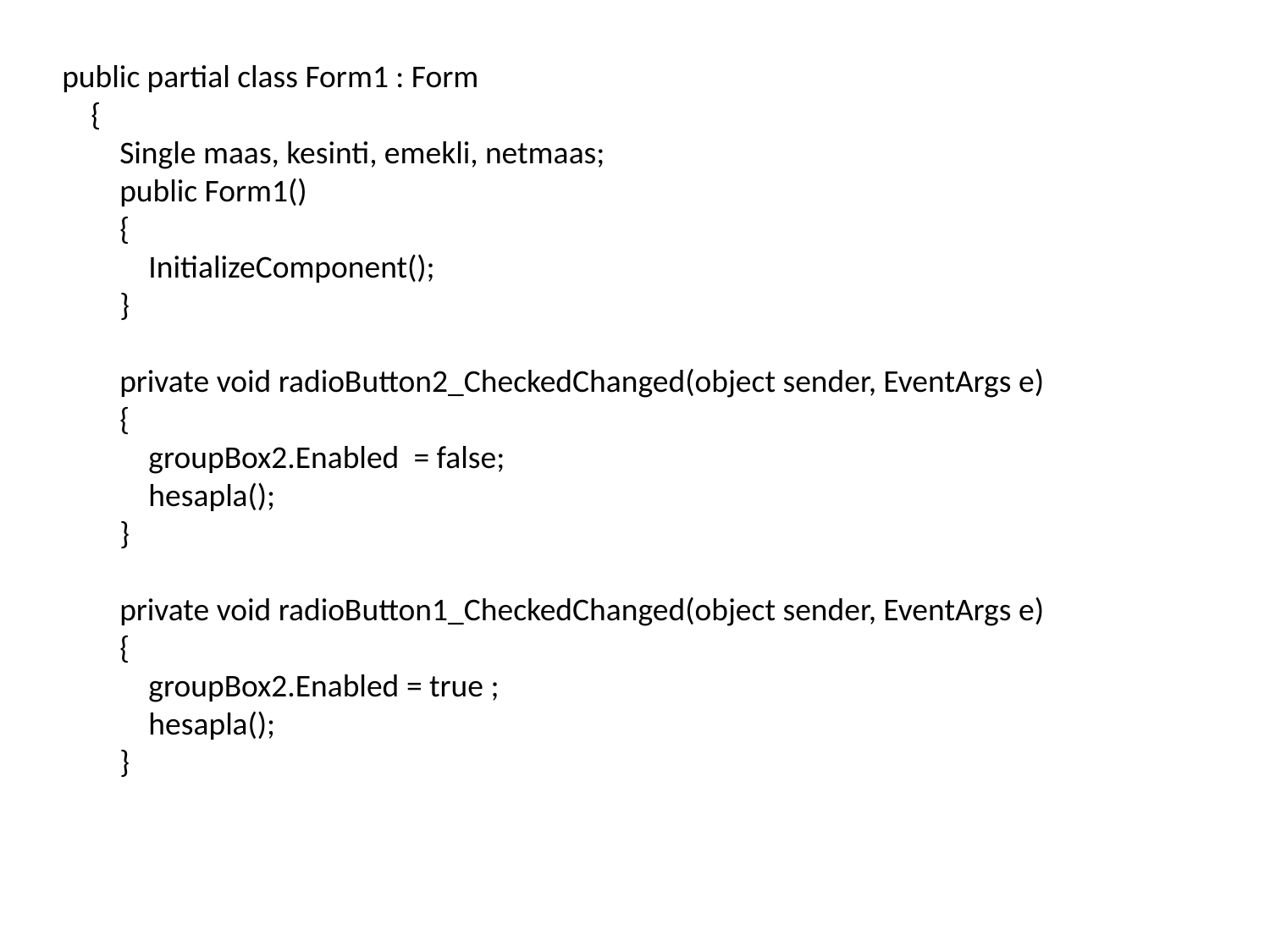

public partial class Form1 : Form
    {
        Single maas, kesinti, emekli, netmaas;
        public Form1()
        {
            InitializeComponent();
        }

        private void radioButton2_CheckedChanged(object sender, EventArgs e)
        {
            groupBox2.Enabled  = false;
            hesapla();
        }

        private void radioButton1_CheckedChanged(object sender, EventArgs e)
        {
            groupBox2.Enabled = true ;
            hesapla();
        }